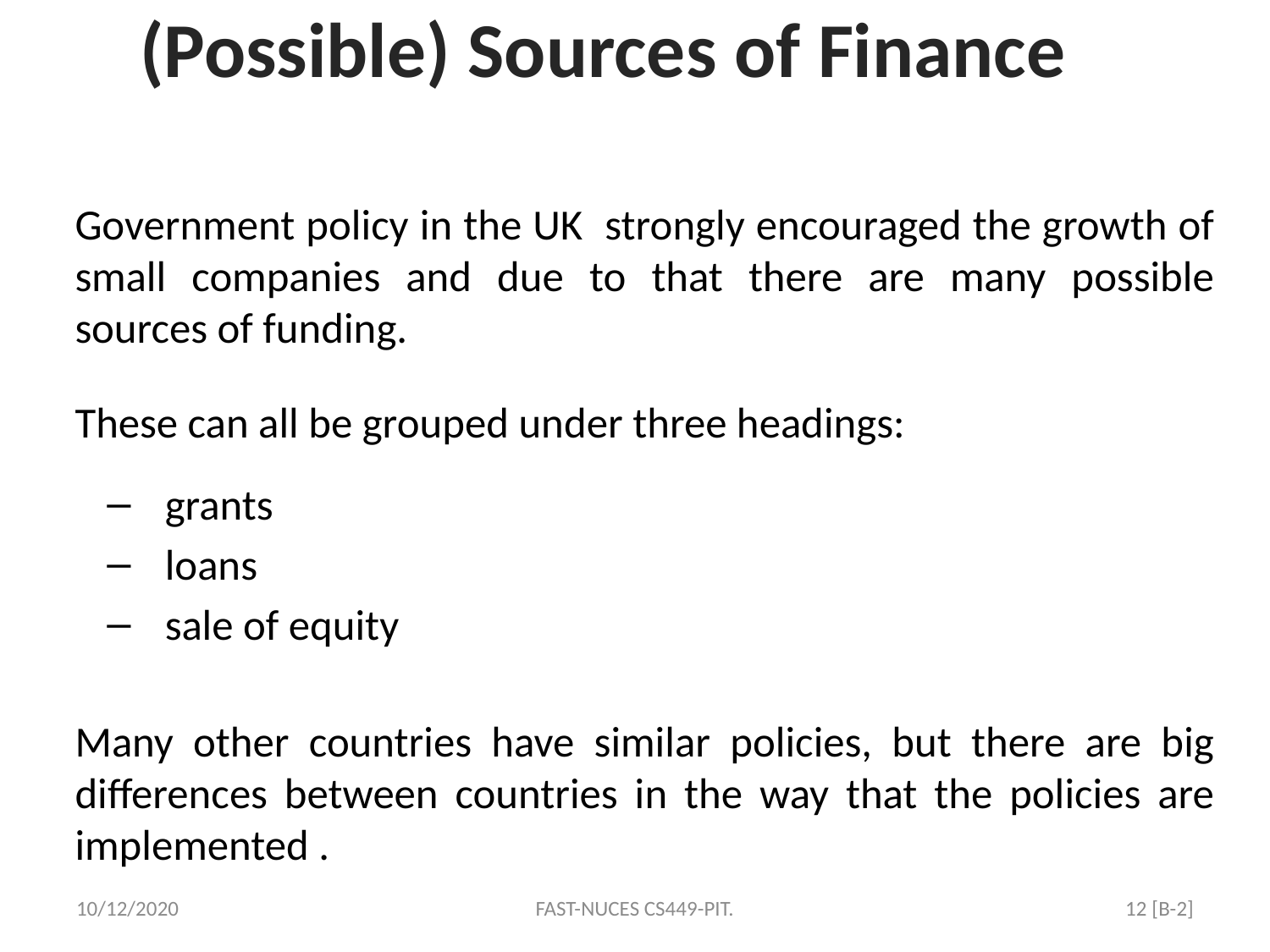

# (Possible) Sources of Finance
Government policy in the UK  strongly encouraged the growth of small companies and due to that there are many possible sources of funding.

These can all be grouped under three headings:

grants
loans
sale of equity

Many other countries have similar policies, but there are big differences between countries in the way that the policies are implemented .

10/12/2020
FAST-NUCES CS449-PIT.
12 [B-2]